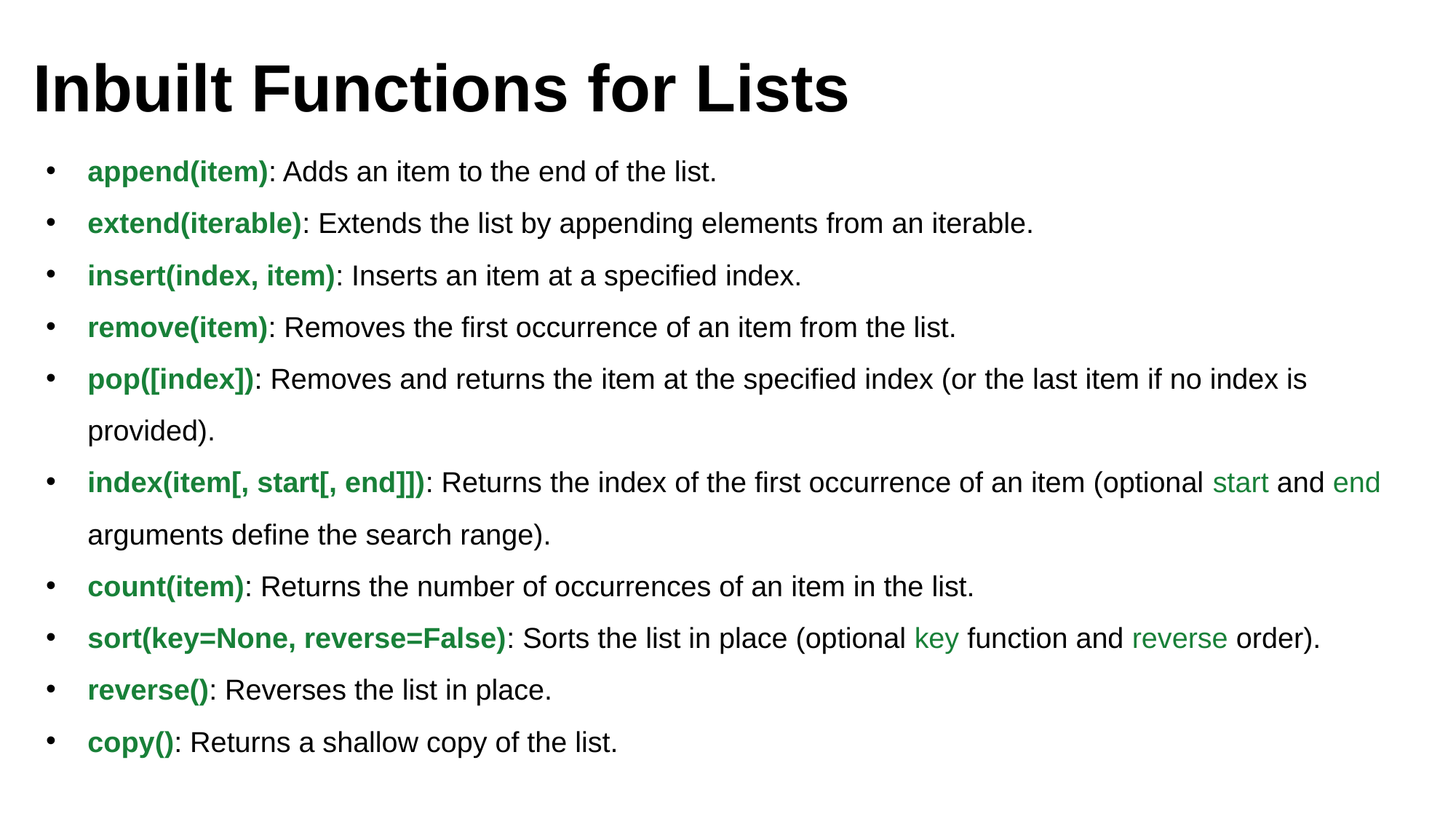

# Inbuilt Functions for Lists
append(item): Adds an item to the end of the list.
extend(iterable): Extends the list by appending elements from an iterable.
insert(index, item): Inserts an item at a specified index.
remove(item): Removes the first occurrence of an item from the list.
pop([index]): Removes and returns the item at the specified index (or the last item if no index is provided).
index(item[, start[, end]]): Returns the index of the first occurrence of an item (optional start and end arguments define the search range).
count(item): Returns the number of occurrences of an item in the list.
sort(key=None, reverse=False): Sorts the list in place (optional key function and reverse order).
reverse(): Reverses the list in place.
copy(): Returns a shallow copy of the list.